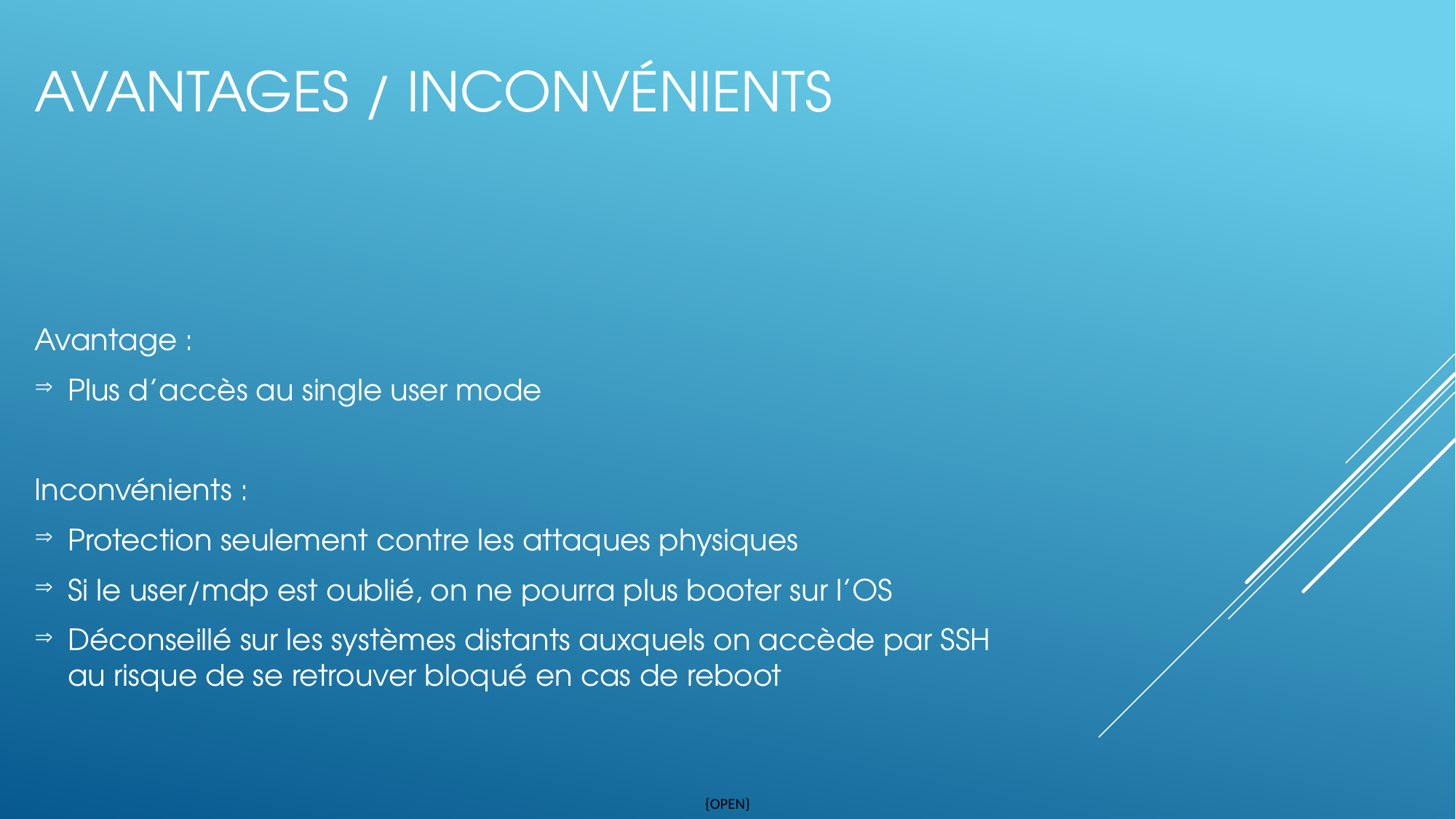

# Avantages / Inconvénients

Avantage :
Plus d’accès au single user mode

Inconvénients :
Protection seulement contre les attaques physiques
Si le user/mdp est oublié, on ne pourra plus booter sur l’OS
Déconseillé sur les systèmes distants auxquels on accède par SSH au risque de se retrouver bloqué en cas de reboot